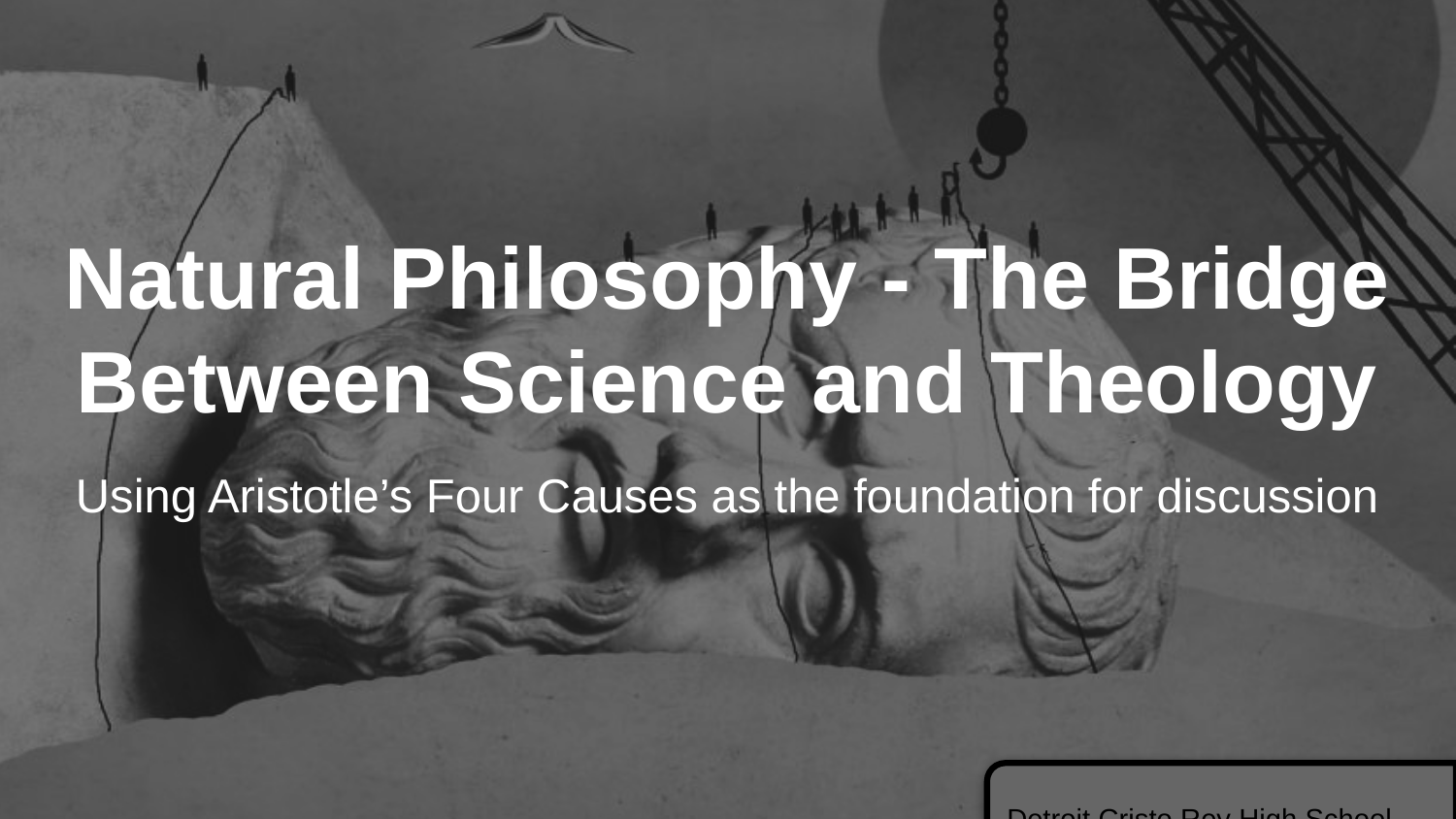

# Natural Philosophy - The Bridge Between Science and Theology
Using Aristotle’s Four Causes as the foundation for discussion